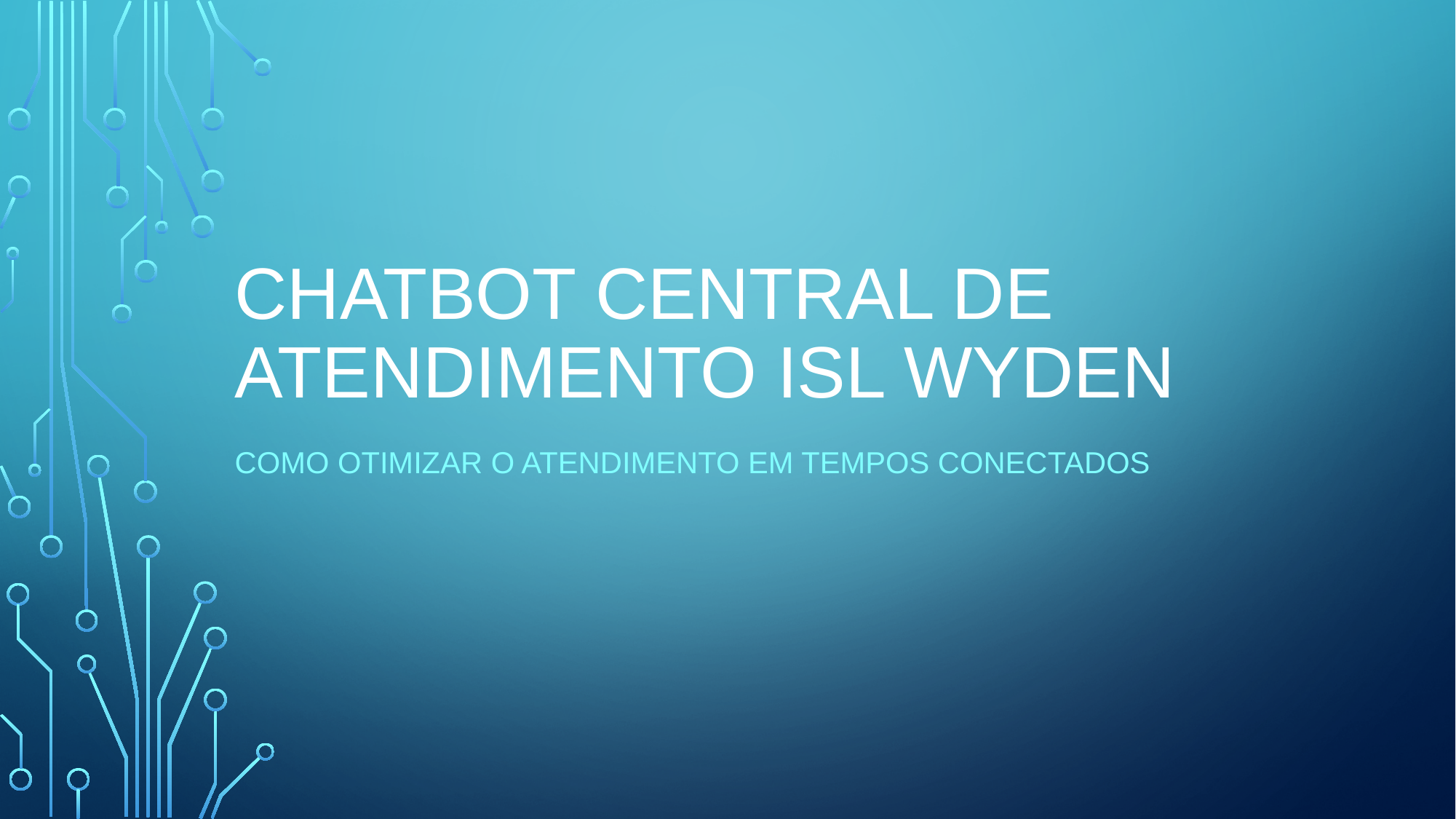

# CHATBOT CENTRAL DE ATENDIMENTO ISL WYDEN
Como otimizar o atendimento em tempos conectados